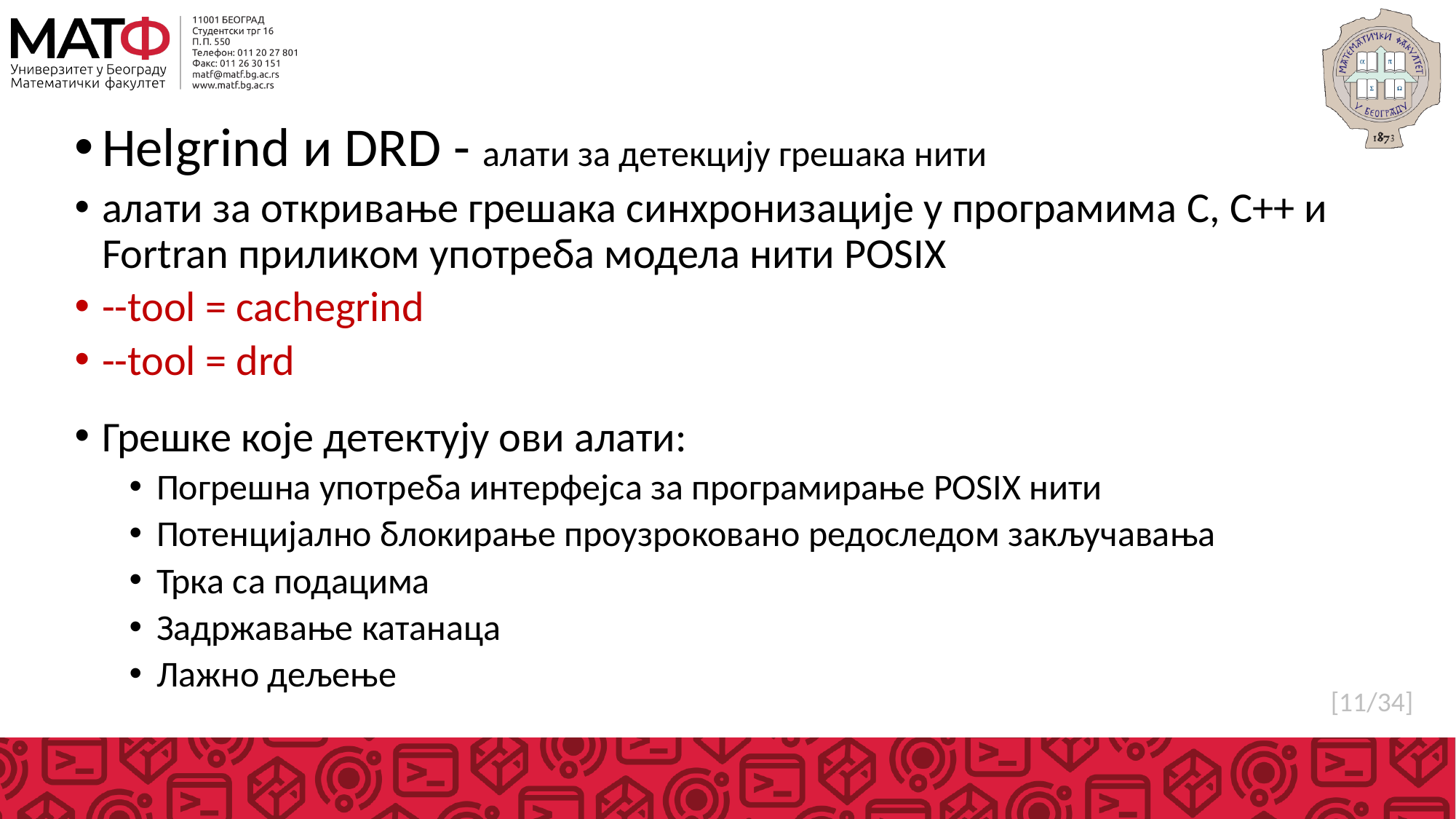

Helgrind и DRD - алати за детекцију грешака нити
алати за откривање грешака синхронизације у програмима C, C++ и Fortran приликом употреба модела нити POSIX
--tool = cachegrind
--tool = drd

Грешке које детектују ови алати:
Погрешна употреба интерфејса за програмирање POSIX нити
Потенцијално блокирање проузроковано редоследом закључавања
Трка са подацима
Задржавање катанаца
Лажно дељење

[11/34]